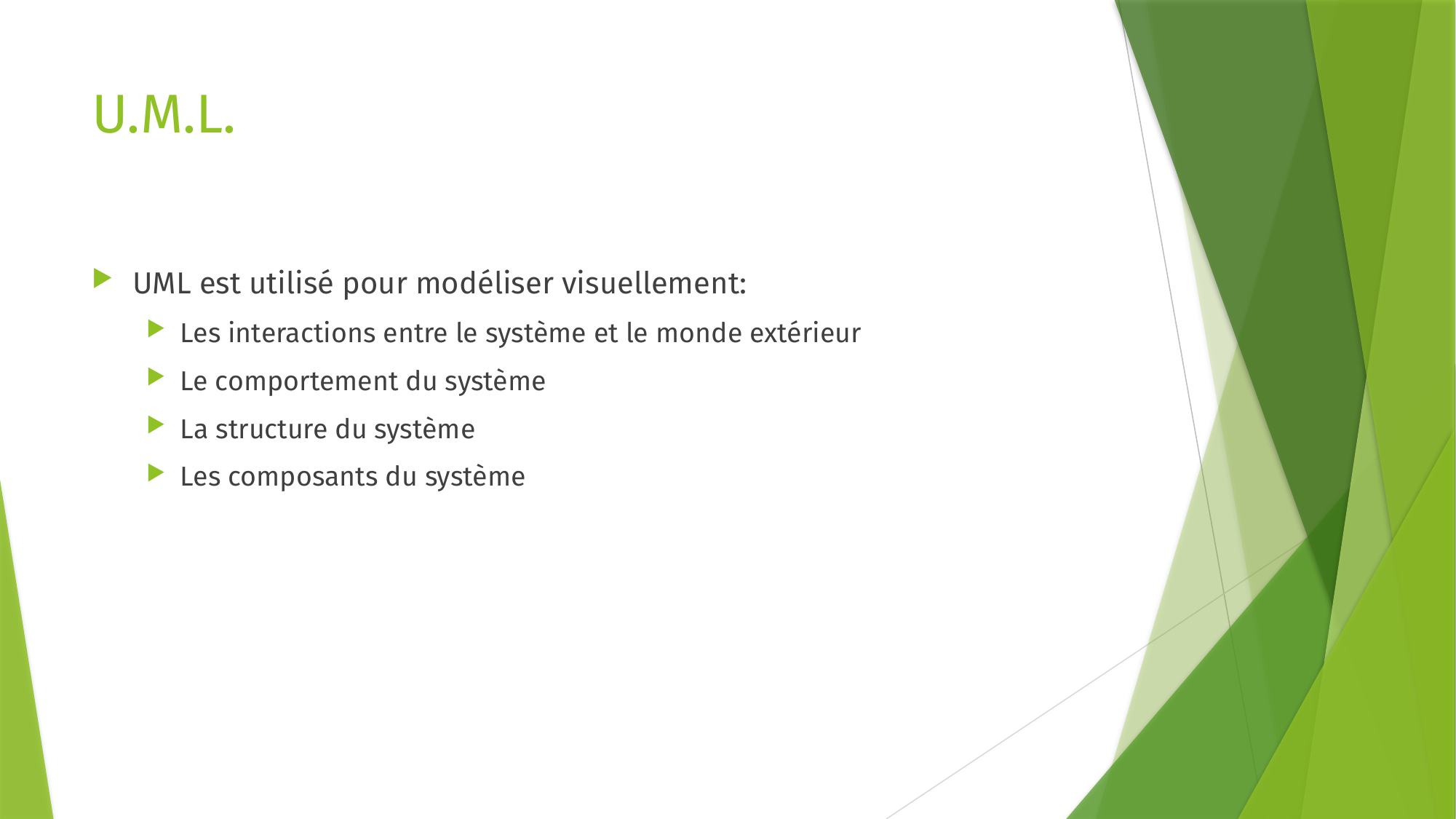

# U.M.L.
UML est utilisé pour modéliser visuellement:
Les interactions entre le système et le monde extérieur
Le comportement du système
La structure du système
Les composants du système